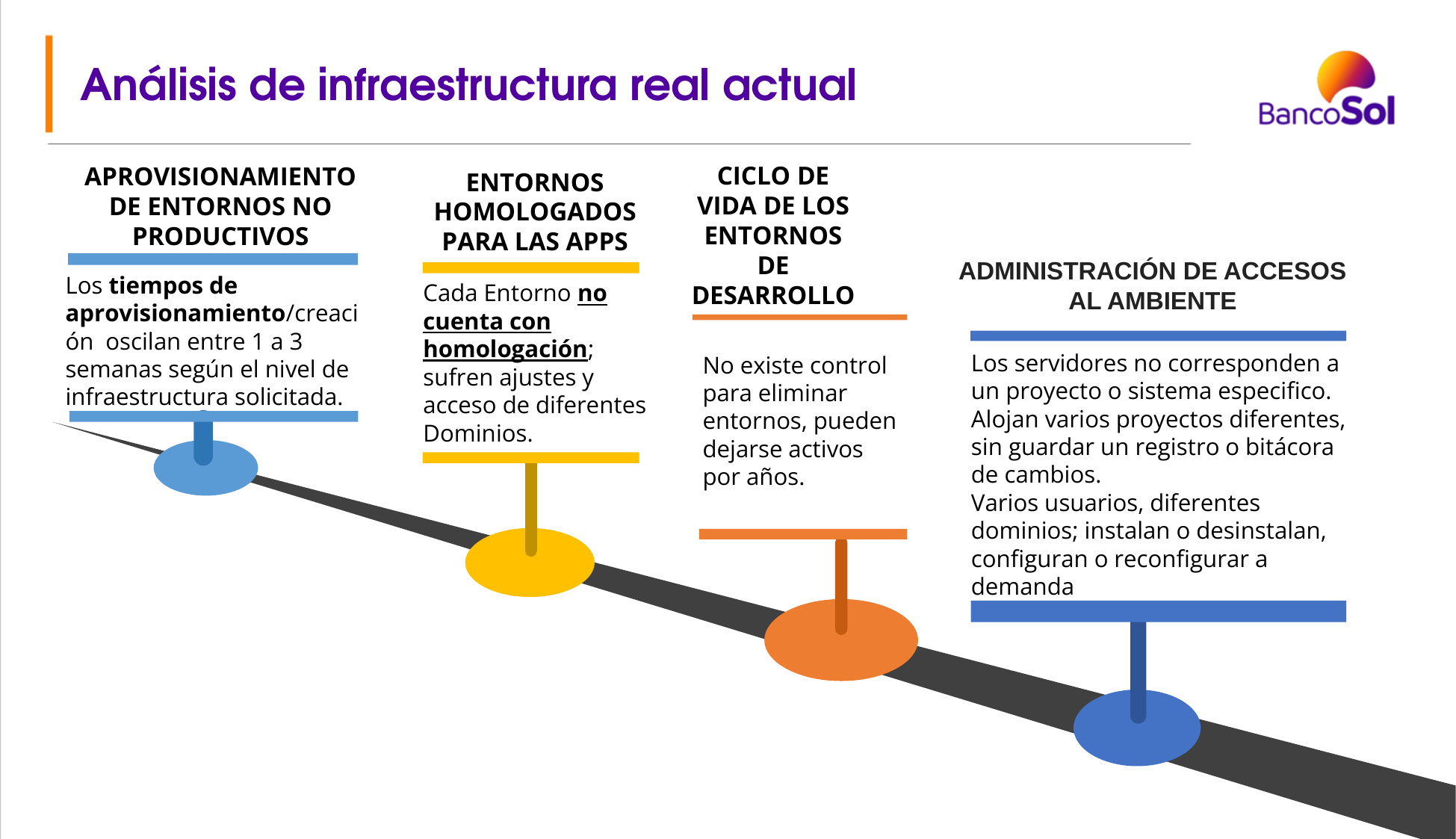

Análisis de infraestructura real actual
CICLO DE VIDA DE LOS ENTORNOS DE DESARROLLO
APROVISIONAMIENTO DE ENTORNOS NO PRODUCTIVOS
ENTORNOS HOMOLOGADOS PARA LAS APPS
ADMINISTRACIÓN DE ACCESOS AL AMBIENTE

Los tiempos de aprovisionamiento/creación  oscilan entre 1 a 3 semanas según el nivel de infraestructura solicitada.
Cada Entorno no cuenta con homologación; sufren ajustes y acceso de diferentes Dominios.

Los servidores no corresponden a un proyecto o sistema especifico.
Alojan varios proyectos diferentes, sin guardar un registro o bitácora de cambios.
Varios usuarios, diferentes dominios; instalan o desinstalan, configuran o reconfigurar a demanda
No existe control para eliminar entornos, pueden dejarse activos por años.